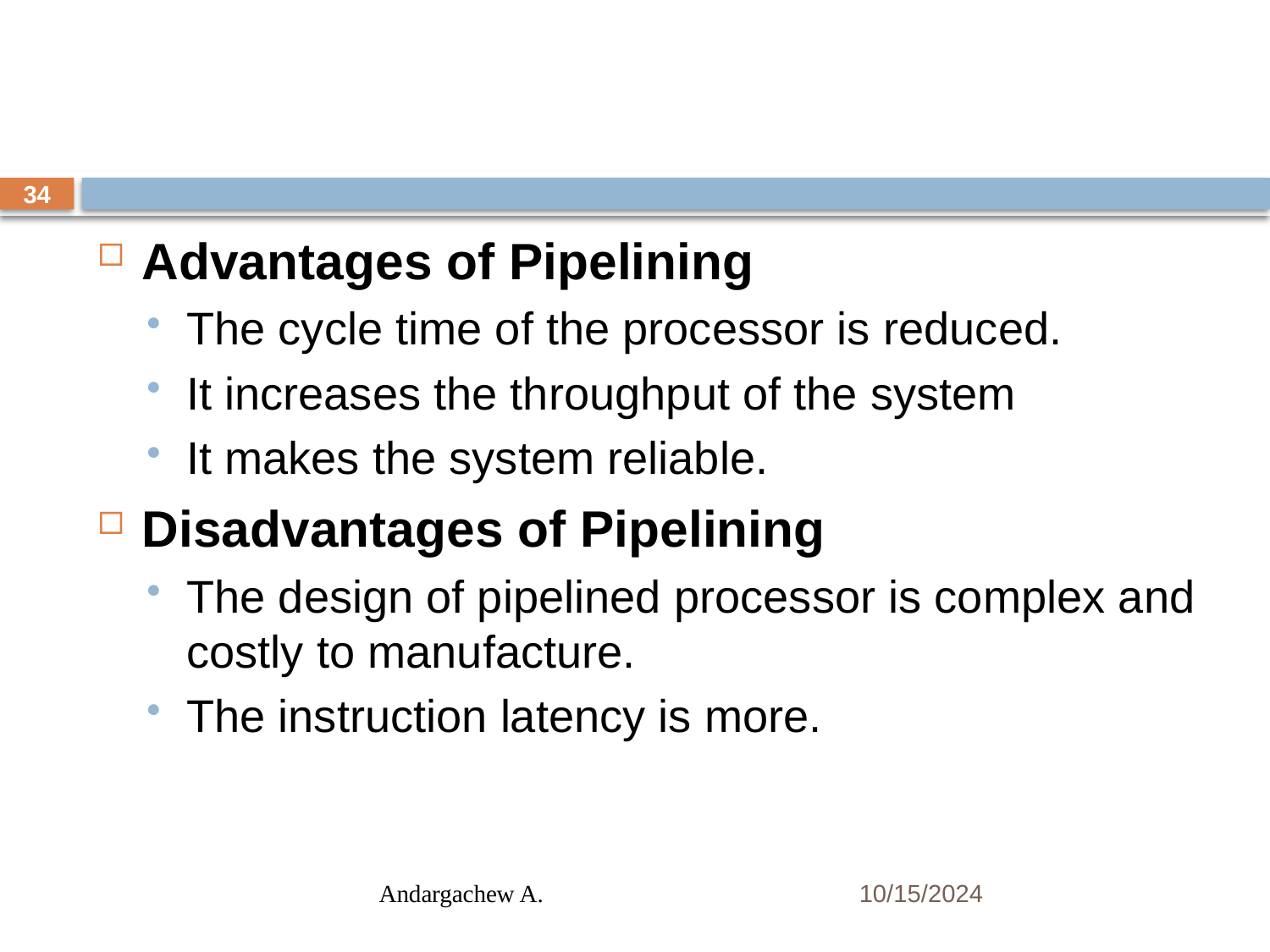

#
34
Advantages of Pipelining
The cycle time of the processor is reduced.
It increases the throughput of the system
It makes the system reliable.
Disadvantages of Pipelining
The design of pipelined processor is complex and costly to manufacture.
The instruction latency is more.
Andargachew A.
10/15/2024